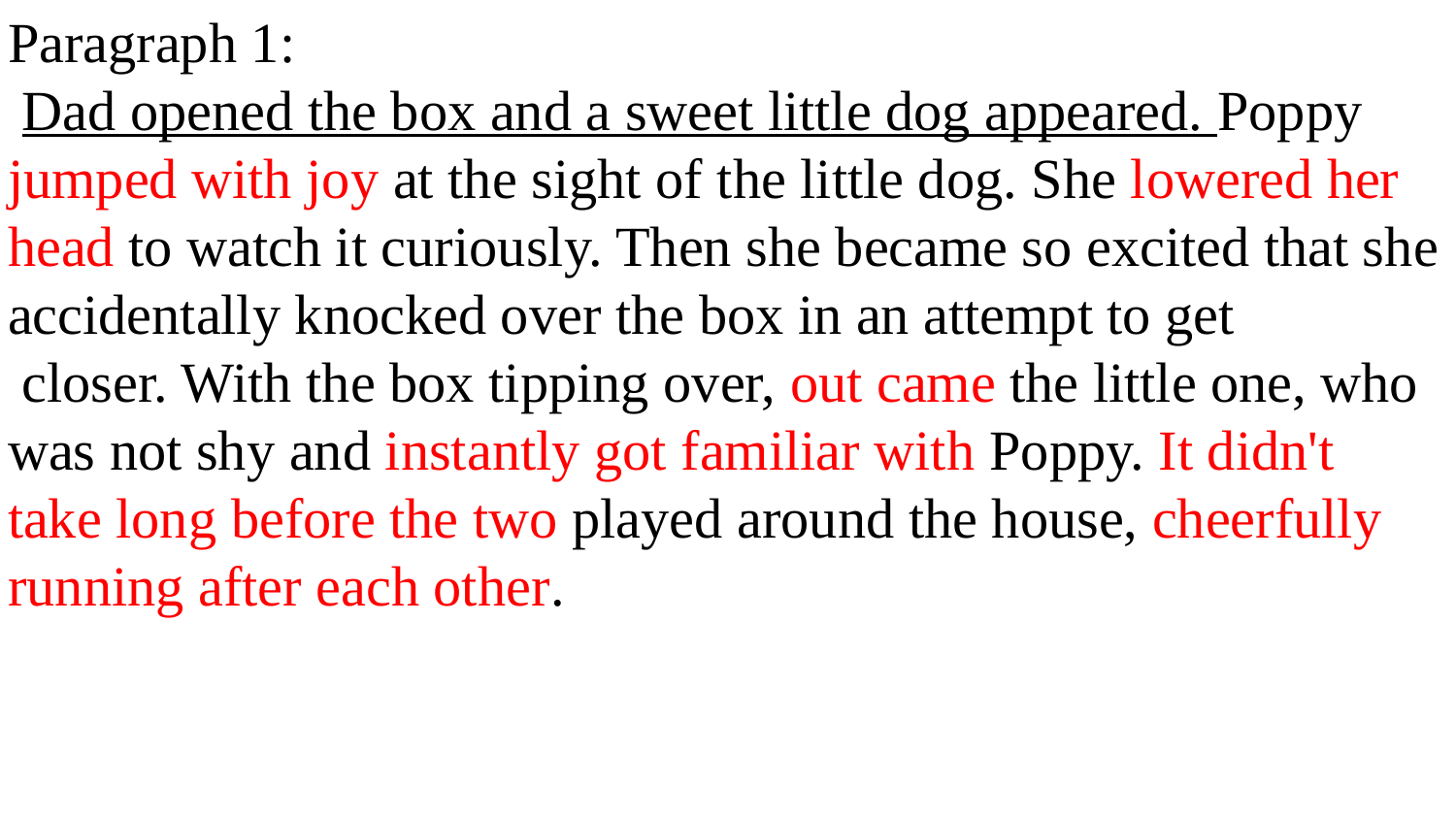

Paragraph 1:
 Dad opened the box and a sweet little dog appeared. Poppy jumped with joy at the sight of the little dog. She lowered her head to watch it curiously. Then she became so excited that she accidentally knocked over the box in an attempt to get
 closer. With the box tipping over, out came the little one, who was not shy and instantly got familiar with Poppy. It didn't take long before the two played around the house, cheerfully running after each other.